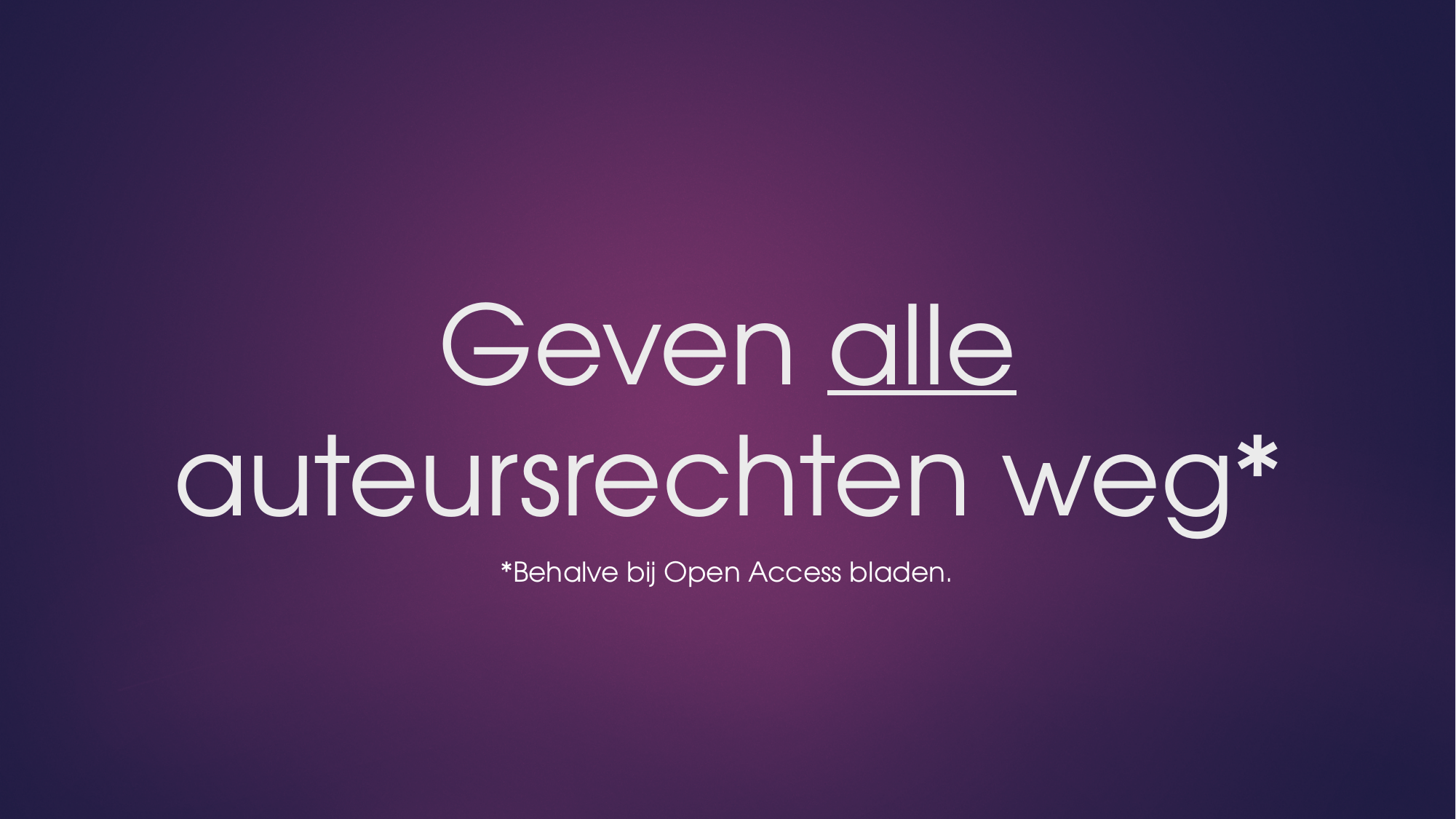

# Geven alle auteursrechten weg*
*Behalve bij Open Access bladen.